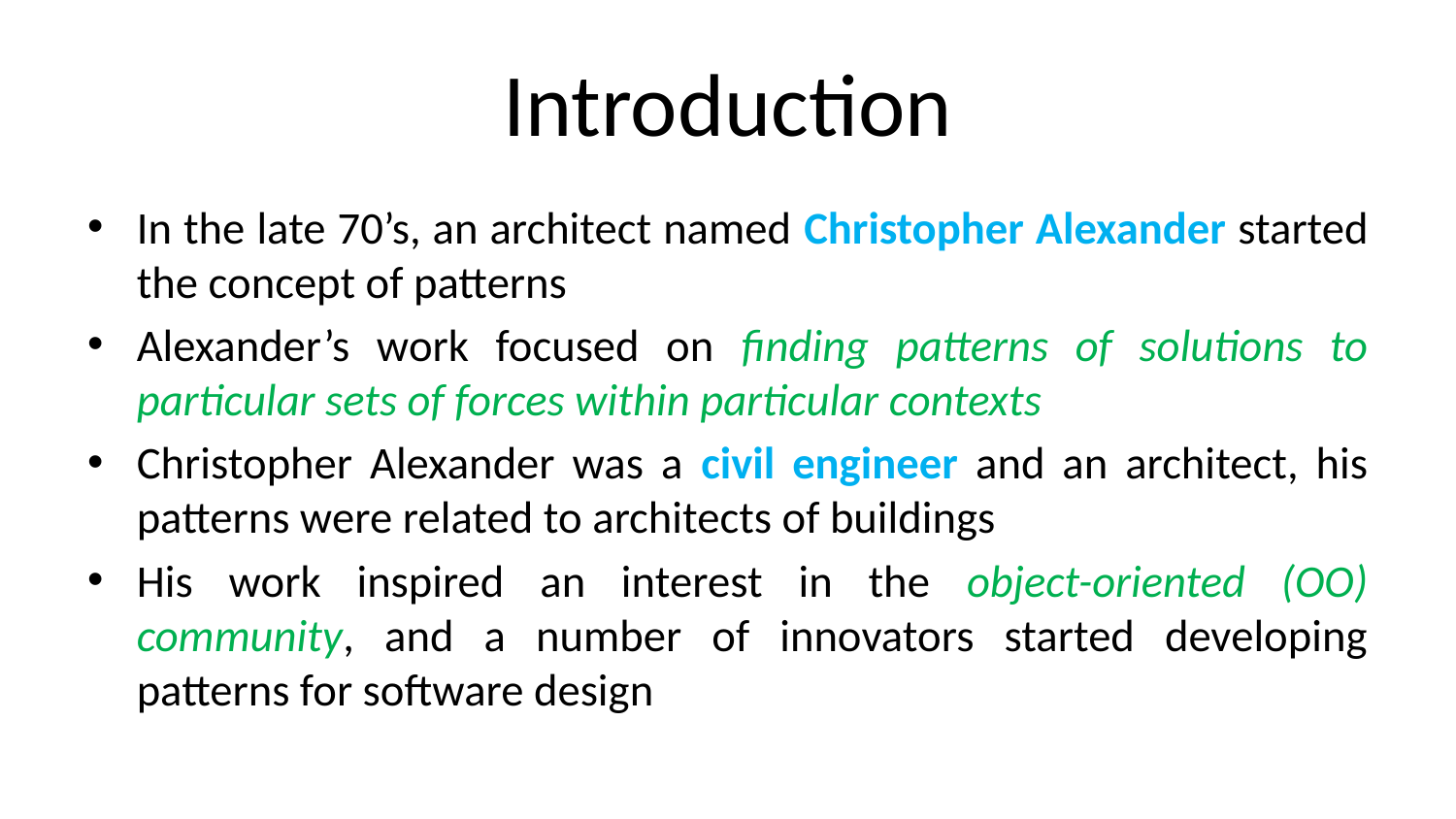

# Introduction
In the late 70’s, an architect named Christopher Alexander started the concept of patterns
Alexander’s work focused on finding patterns of solutions to particular sets of forces within particular contexts
Christopher Alexander was a civil engineer and an architect, his patterns were related to architects of buildings
His work inspired an interest in the object-oriented (OO) community, and a number of innovators started developing patterns for software design